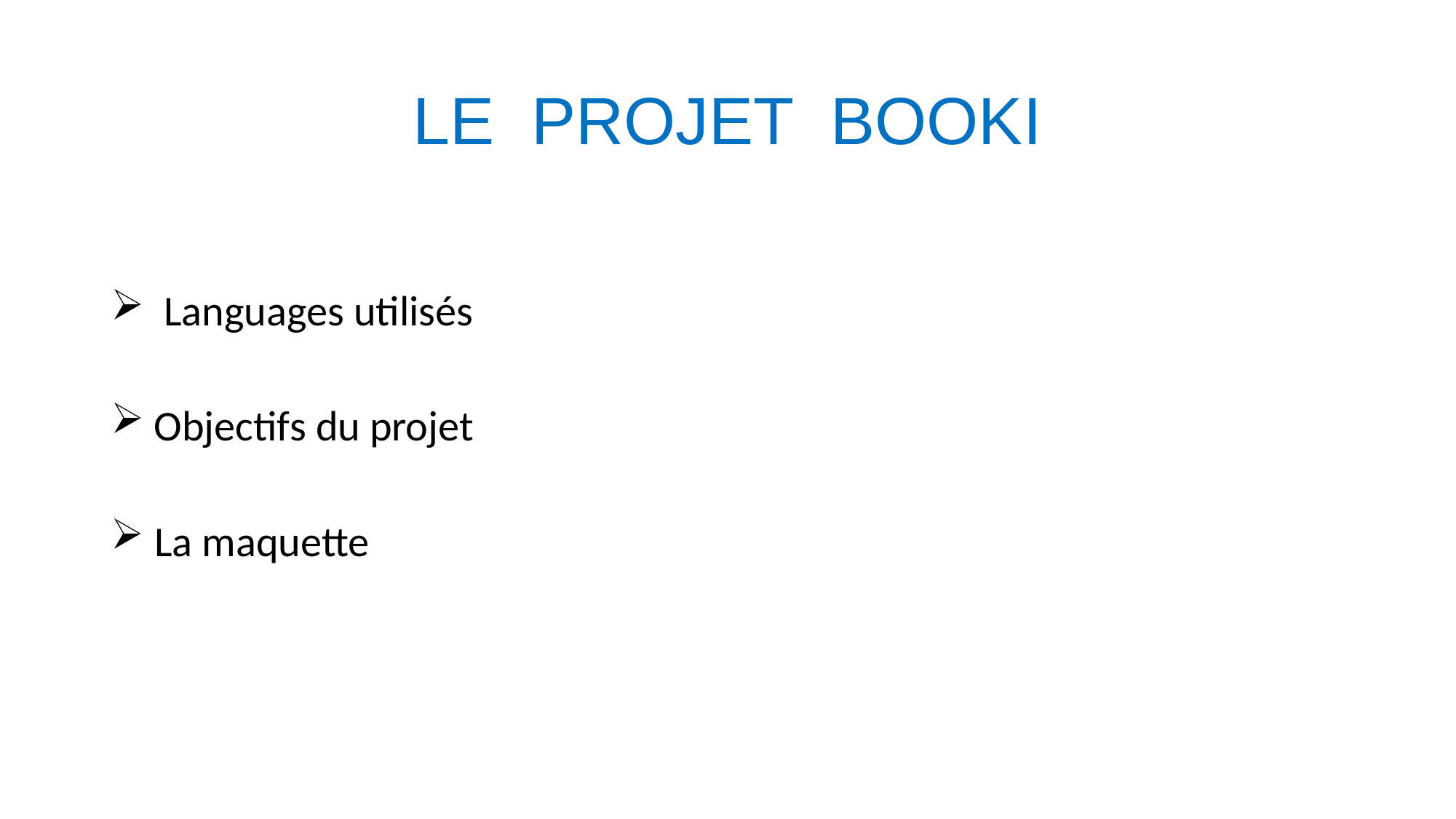

# LE  PROJET  BOOKI

  Languages utilisés

 Objectifs du projet
 La maquette